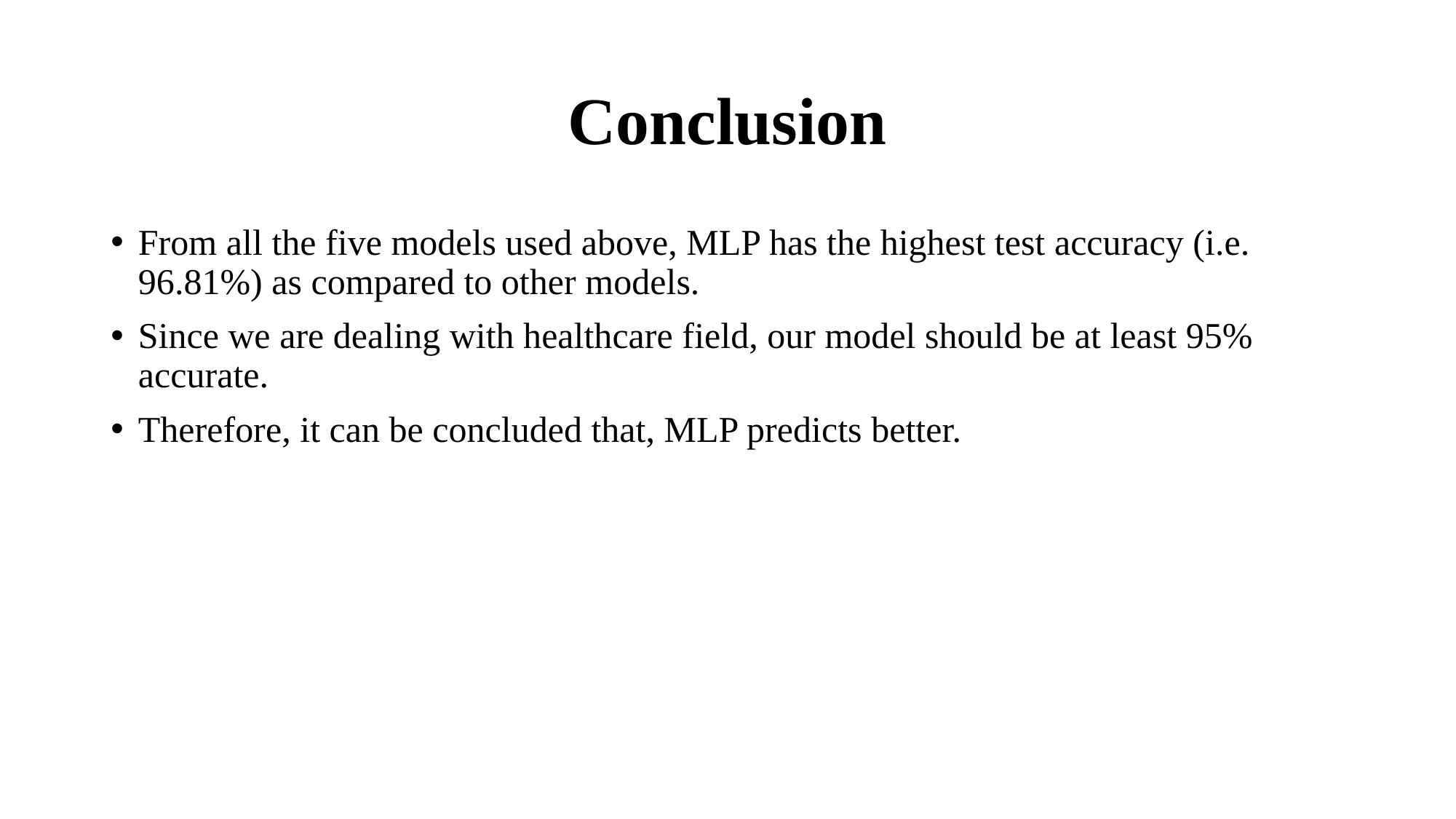

# Conclusion
From all the five models used above, MLP has the highest test accuracy (i.e. 96.81%) as compared to other models.
Since we are dealing with healthcare field, our model should be at least 95% accurate.
Therefore, it can be concluded that, MLP predicts better.